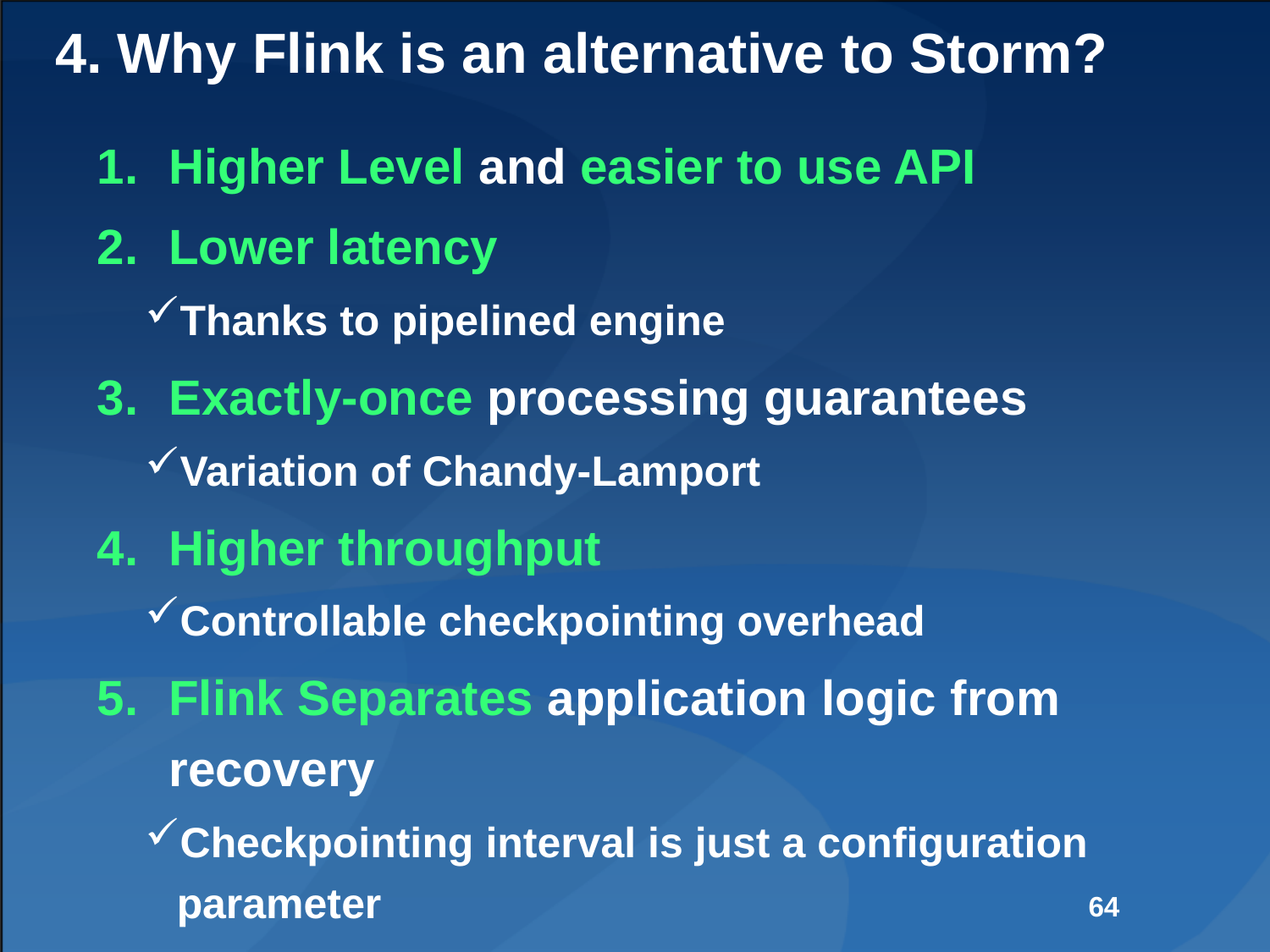

# 4. Why Flink is an alternative to Storm?
Higher Level and easier to use API
Lower latency
Thanks to pipelined engine
Exactly-once processing guarantees
Variation of Chandy-Lamport
Higher throughput
Controllable checkpointing overhead
Flink Separates application logic from recovery
Checkpointing interval is just a configuration parameter

64